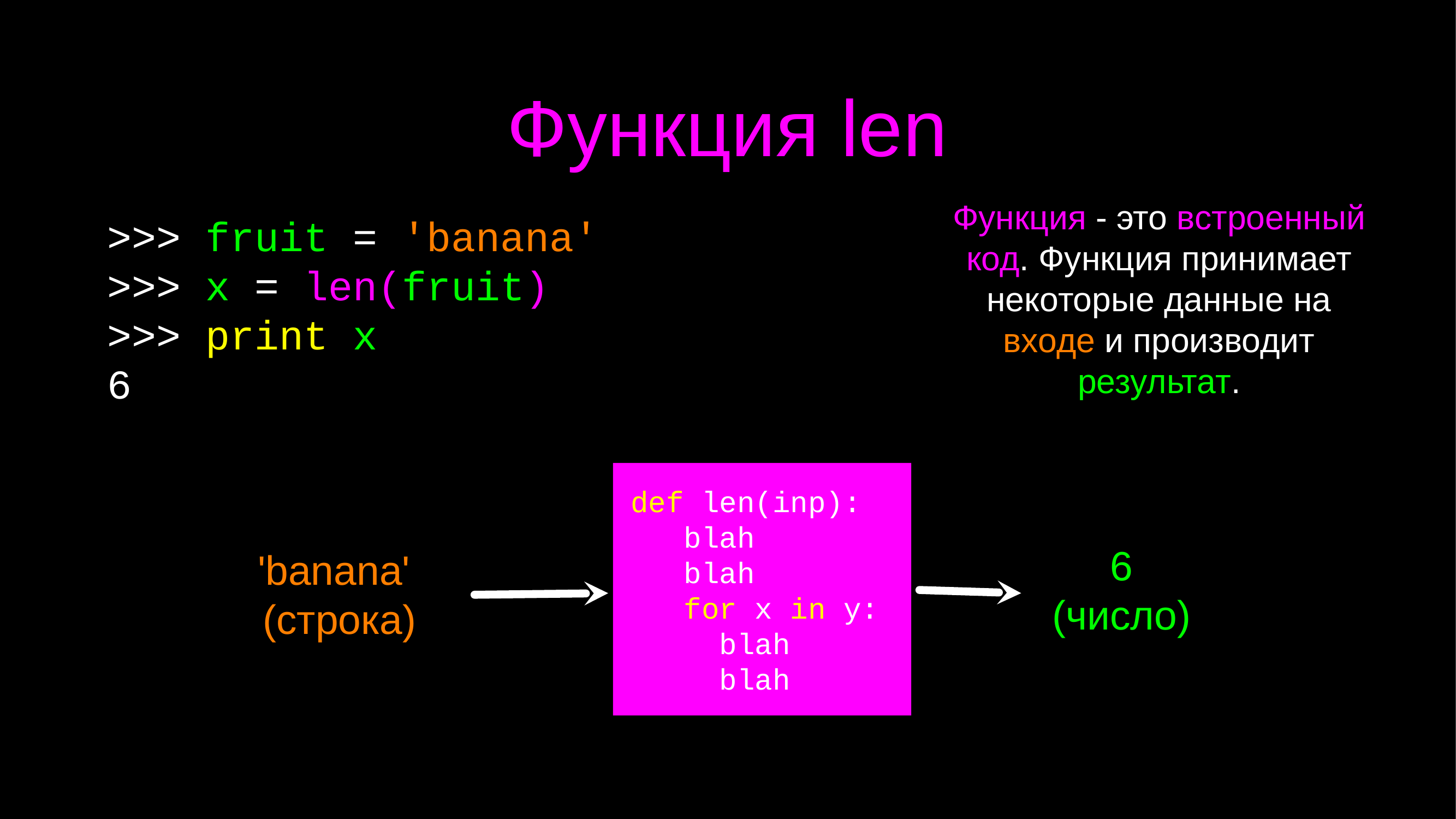

# Функция len
>>> fruit = 'banana'
>>> x = len(fruit)
>>> print x
6
Функция - это встроенный код. Функция принимает некоторые данные на входе и производит результат.

 def len(inp):
    blah
    blah
    for x in y:
      blah
      blah
6
(число)
'banana'
(строка)